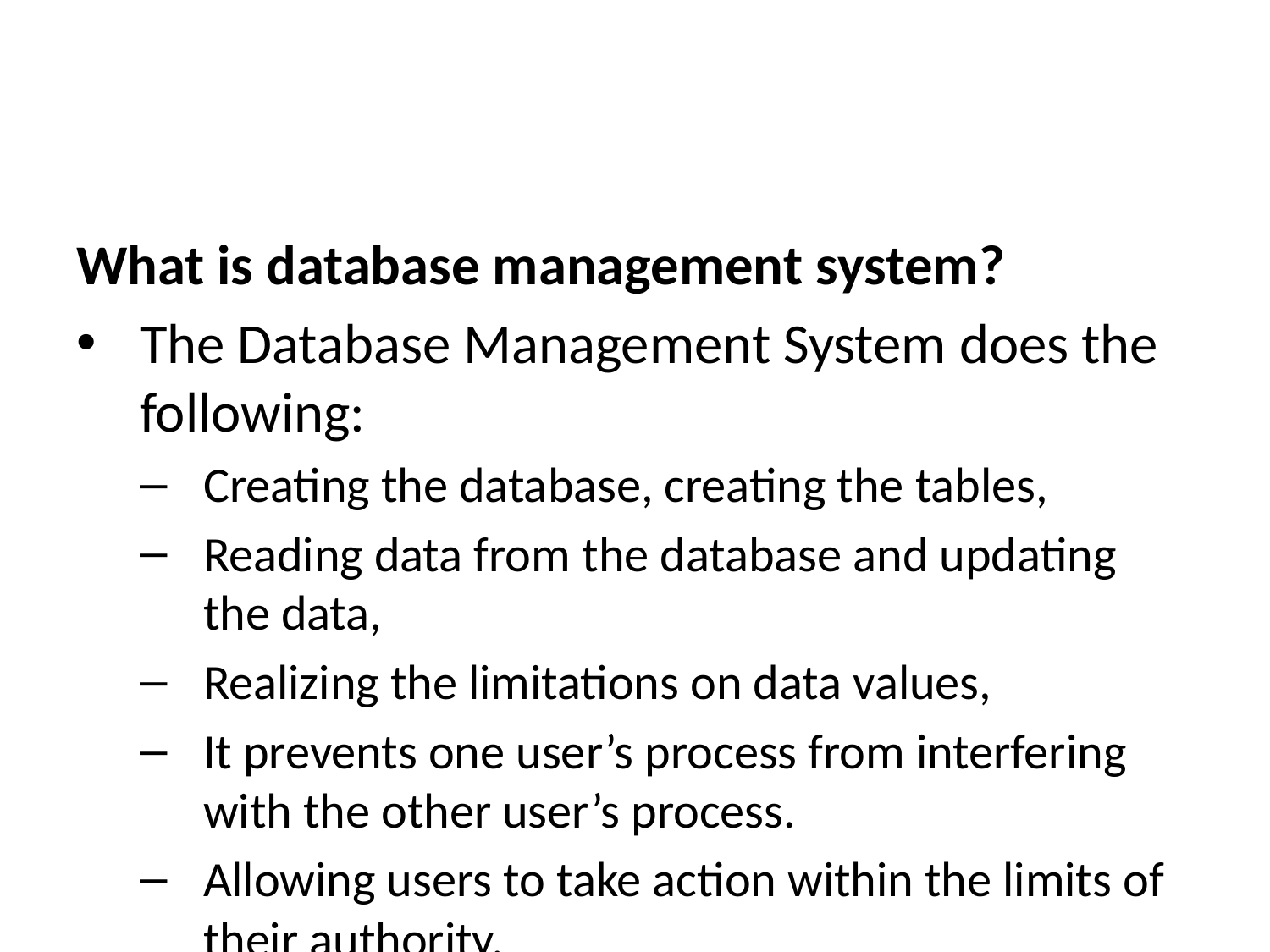

What is database management system?
The Database Management System does the following:
Creating the database, creating the tables,
Reading data from the database and updating the data,
Realizing the limitations on data values,
It prevents one user’s process from interfering with the other user’s process.
Allowing users to take action within the limits of their authority,
Backing up data in the database.